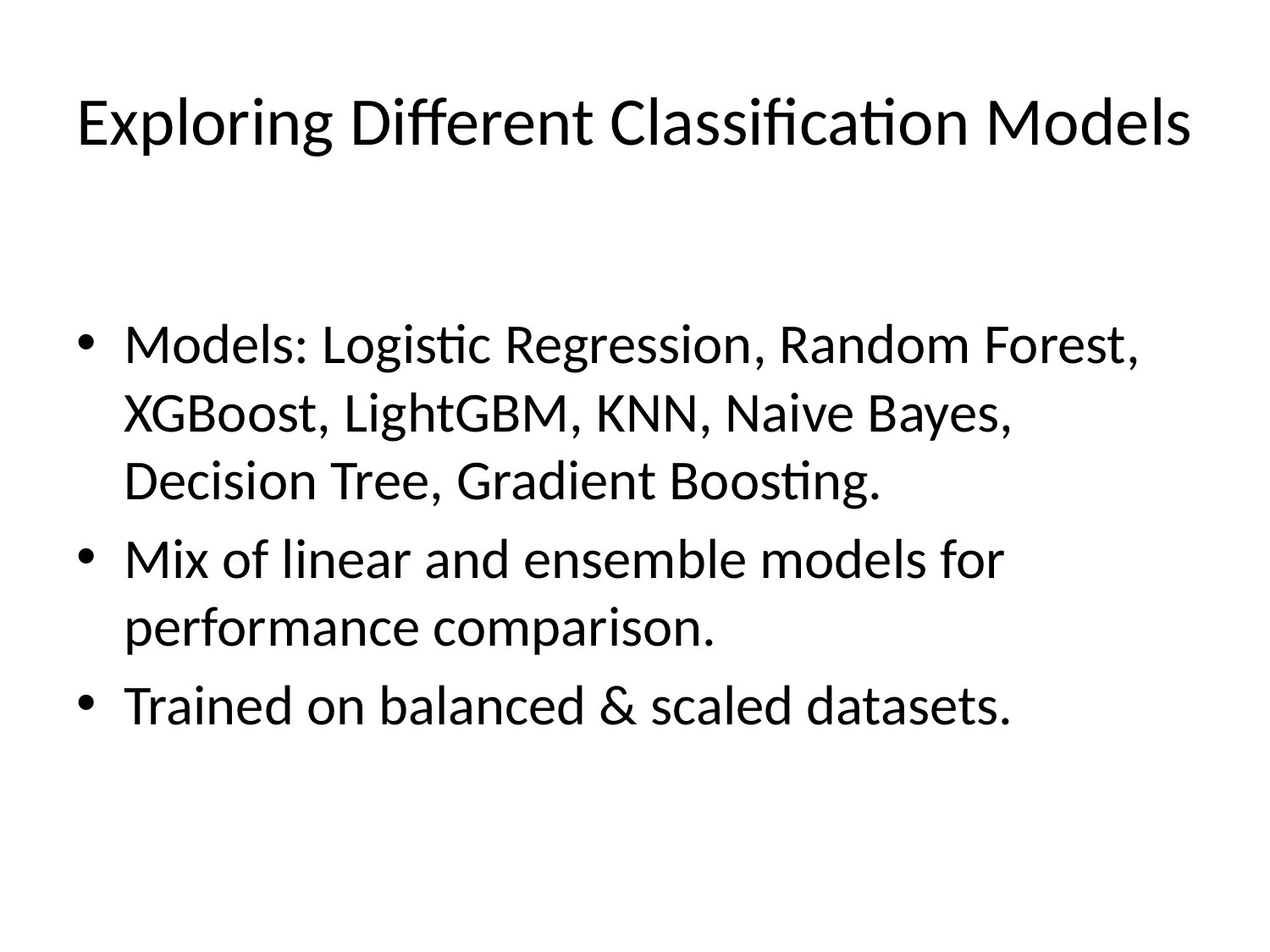

# Exploring Different Classification Models

Models: Logistic Regression, Random Forest, XGBoost, LightGBM, KNN, Naive Bayes, Decision Tree, Gradient Boosting.
Mix of linear and ensemble models for performance comparison.
Trained on balanced & scaled datasets.